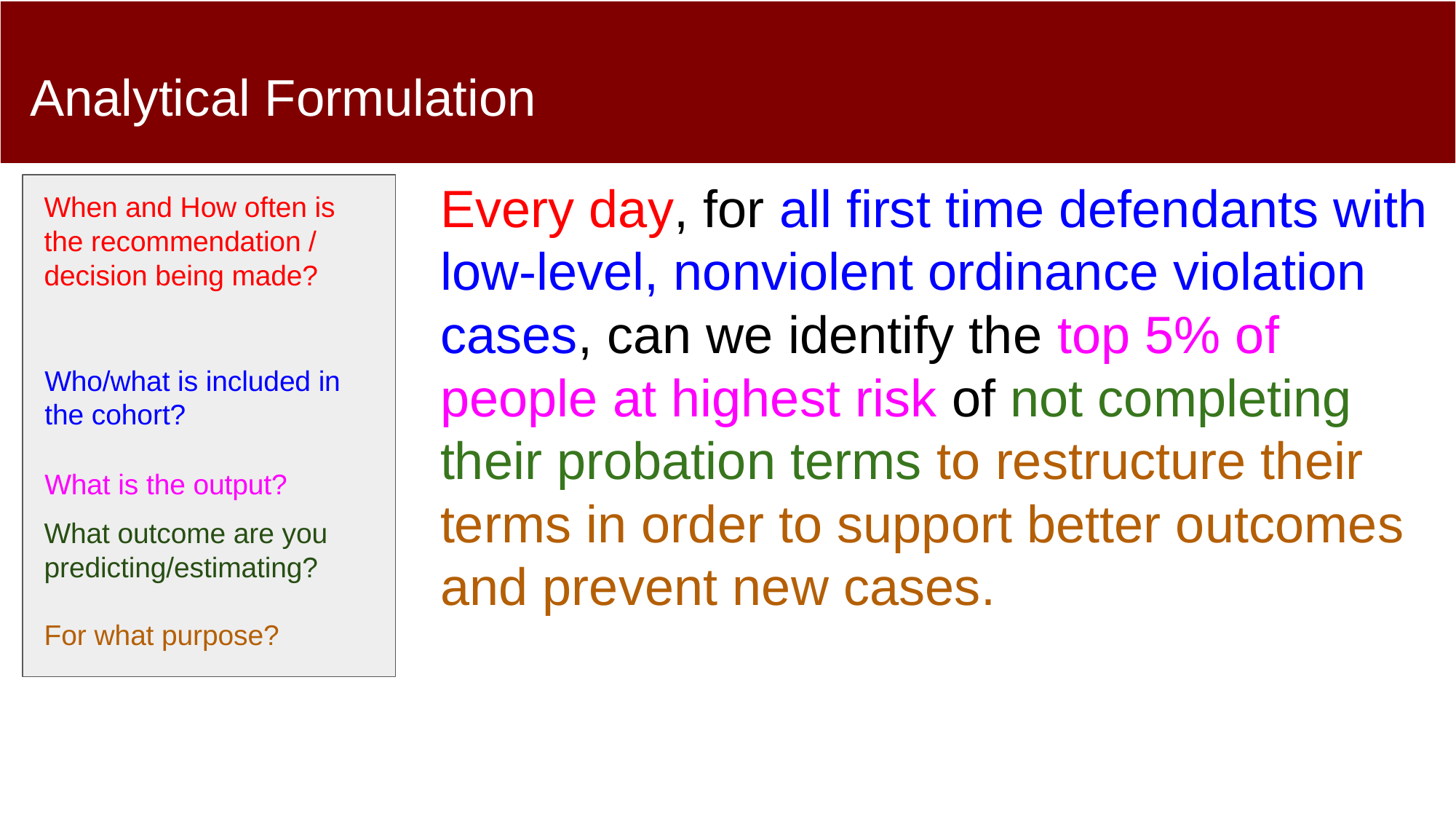

# Analytical Formulation
Every day, for all first time defendants with low-level, nonviolent ordinance violation cases, can we identify the top 5% of people at highest risk of not completing their probation terms to restructure their terms in order to support better outcomes and prevent new cases.

When and How often is the recommendation / decision being made?

Who/what is included in the cohort?
What is the output?
What outcome are you predicting/estimating?

For what purpose?